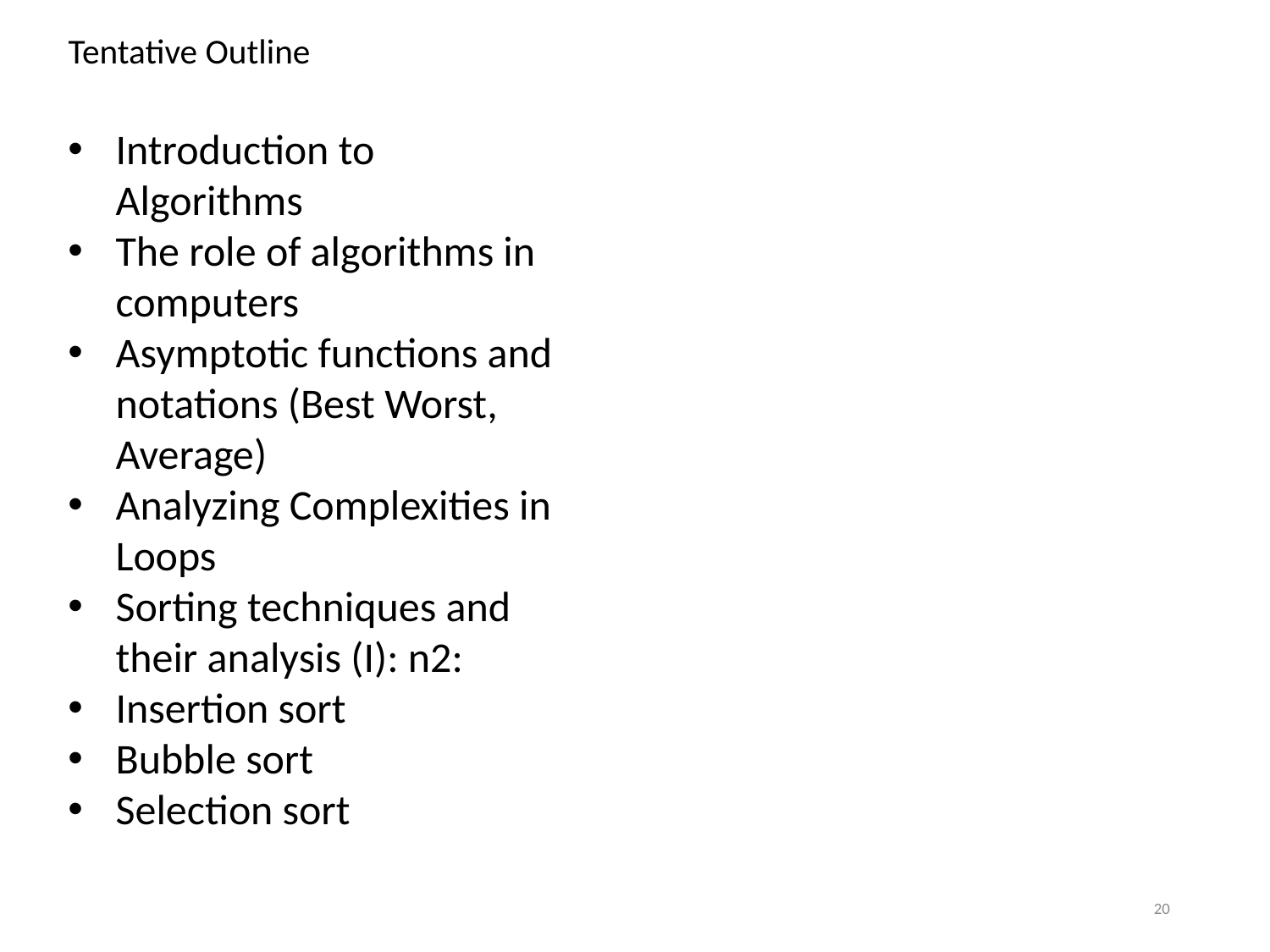

# Tentative Outline
Introduction to Algorithms
The role of algorithms in computers
Asymptotic functions and notations (Best Worst, Average)
Analyzing Complexities in Loops
Sorting techniques and their analysis (I): n2:
Insertion sort
Bubble sort
Selection sort

20